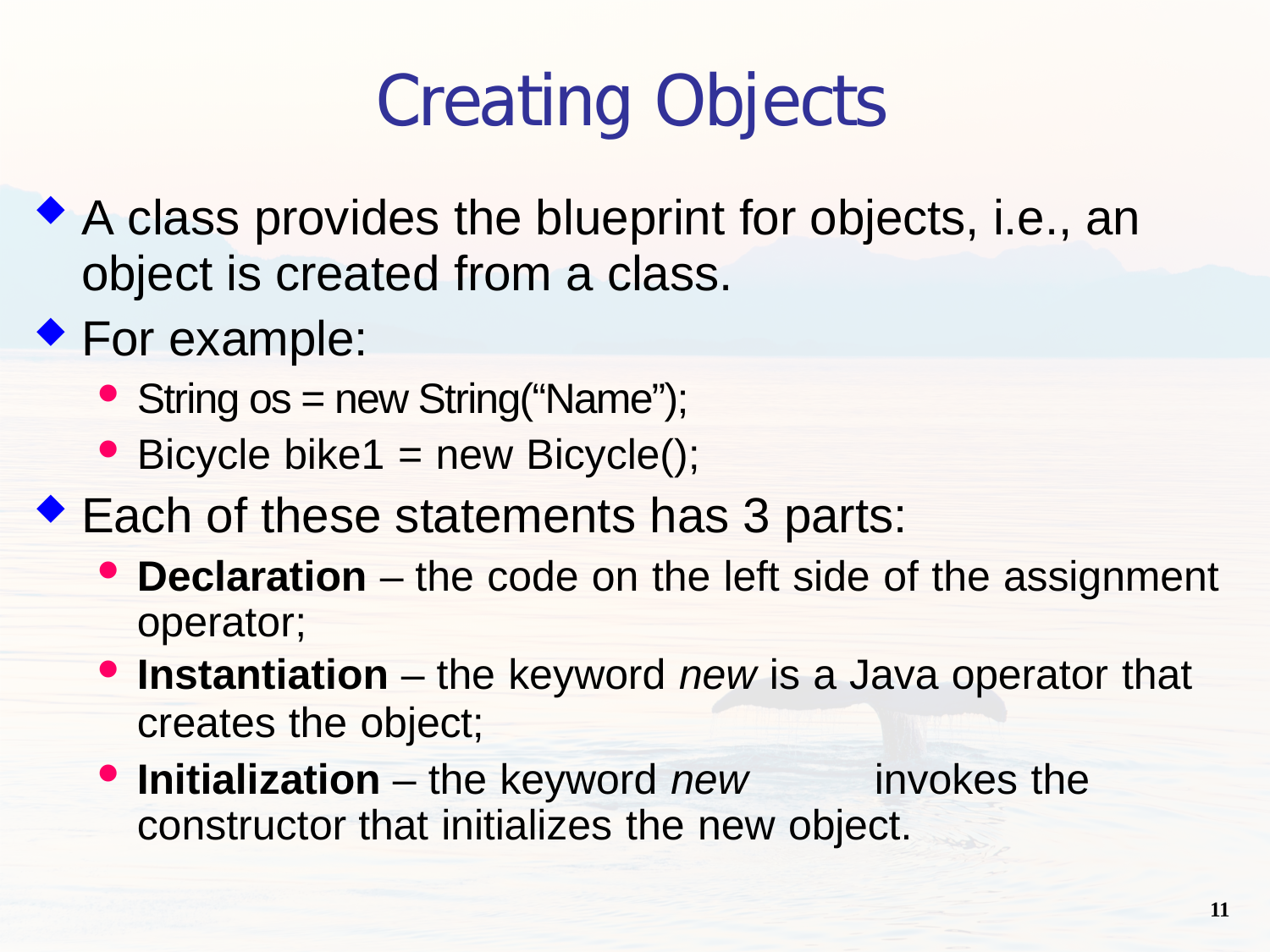

# Creating Objects
A class provides the blueprint for objects, i.e., an
object is created from a class.
For example:
String os = new String(“Name”);
Bicycle bike1 = new Bicycle();
Each of these statements has 3 parts:
Declaration – the code on the left side of the assignment operator;
Instantiation – the keyword new is a Java operator that
creates the object;
Initialization – the keyword new	invokes the constructor that initializes the new object.
11